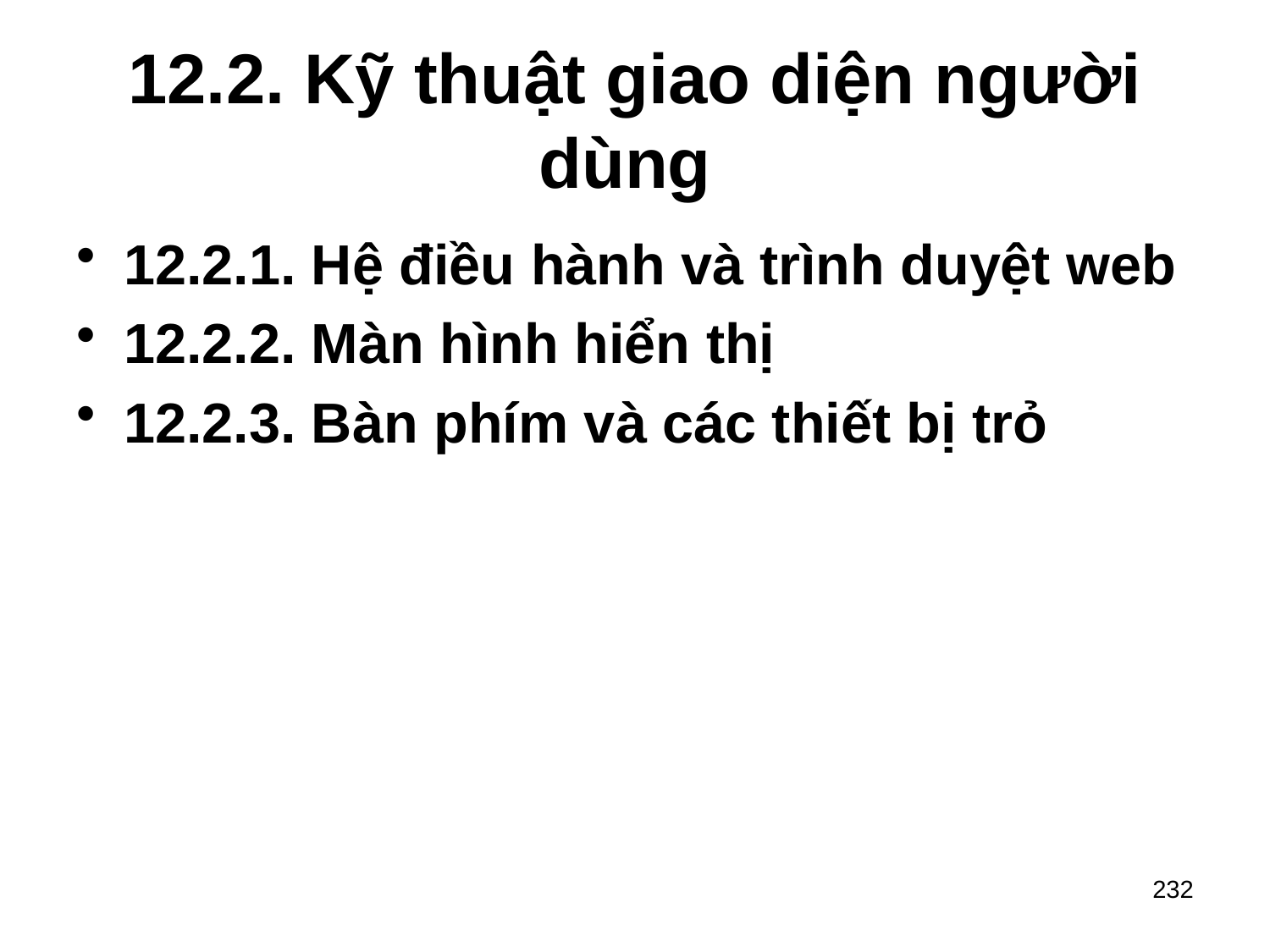

# 12.2. Kỹ thuật giao diện người dùng
12.2.1. Hệ điều hành và trình duyệt web
12.2.2. Màn hình hiển thị
12.2.3. Bàn phím và các thiết bị trỏ
232